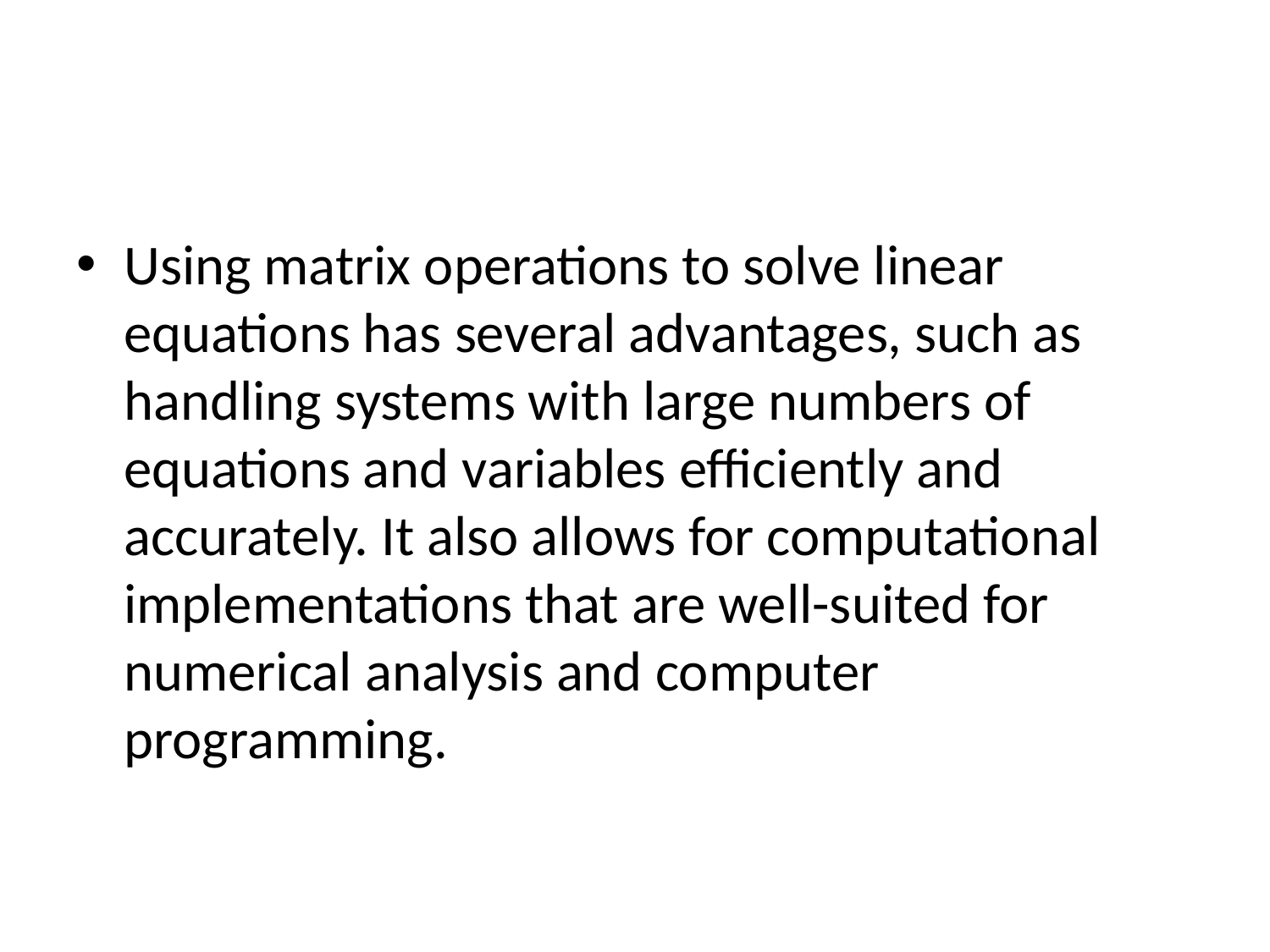

#
Using matrix operations to solve linear equations has several advantages, such as handling systems with large numbers of equations and variables efficiently and accurately. It also allows for computational implementations that are well-suited for numerical analysis and computer programming.